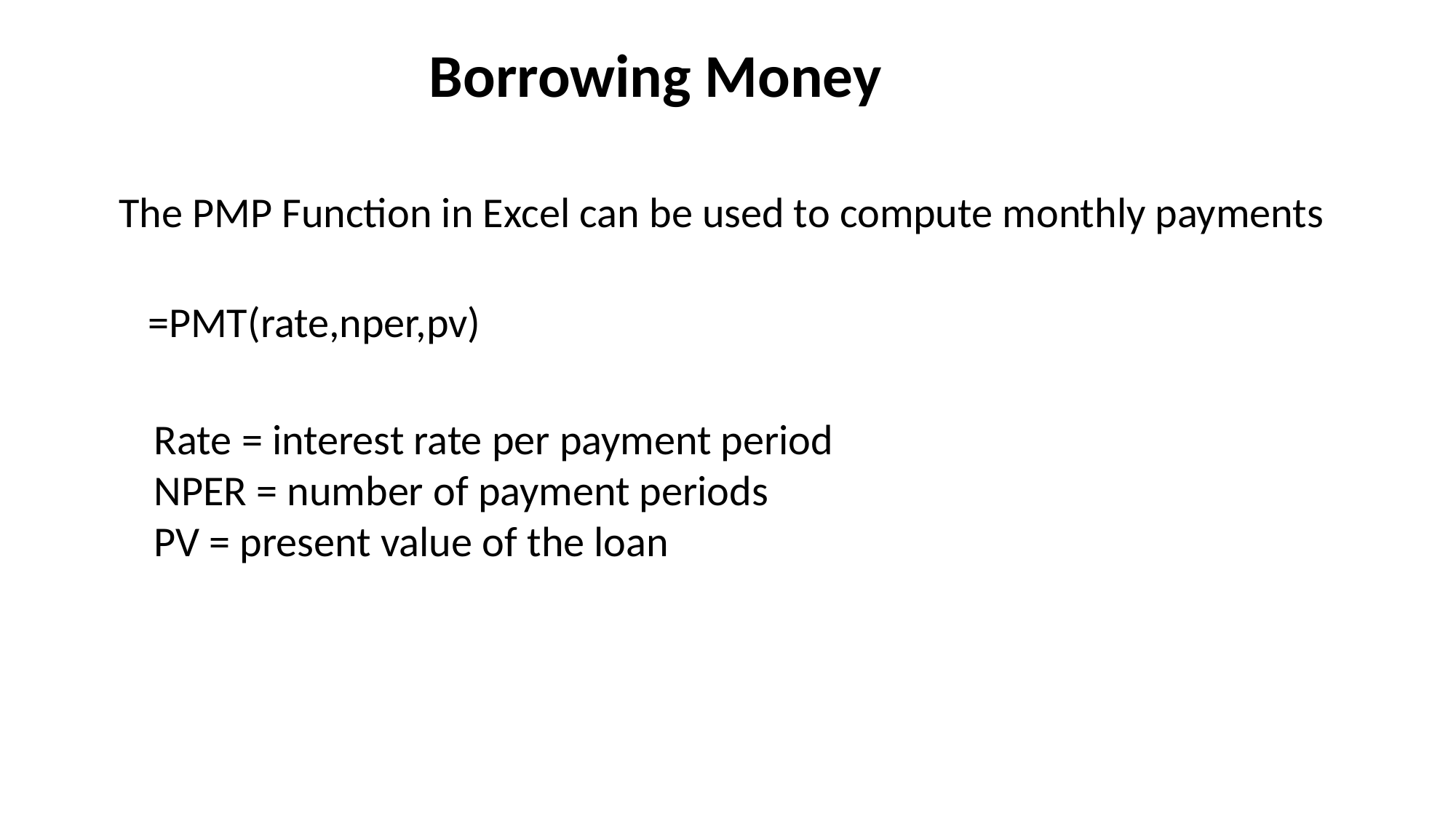

Borrowing Money
The PMP Function in Excel can be used to compute monthly payments
=PMT(rate,nper,pv)
Rate = interest rate per payment period
NPER = number of payment periods
PV = present value of the loan